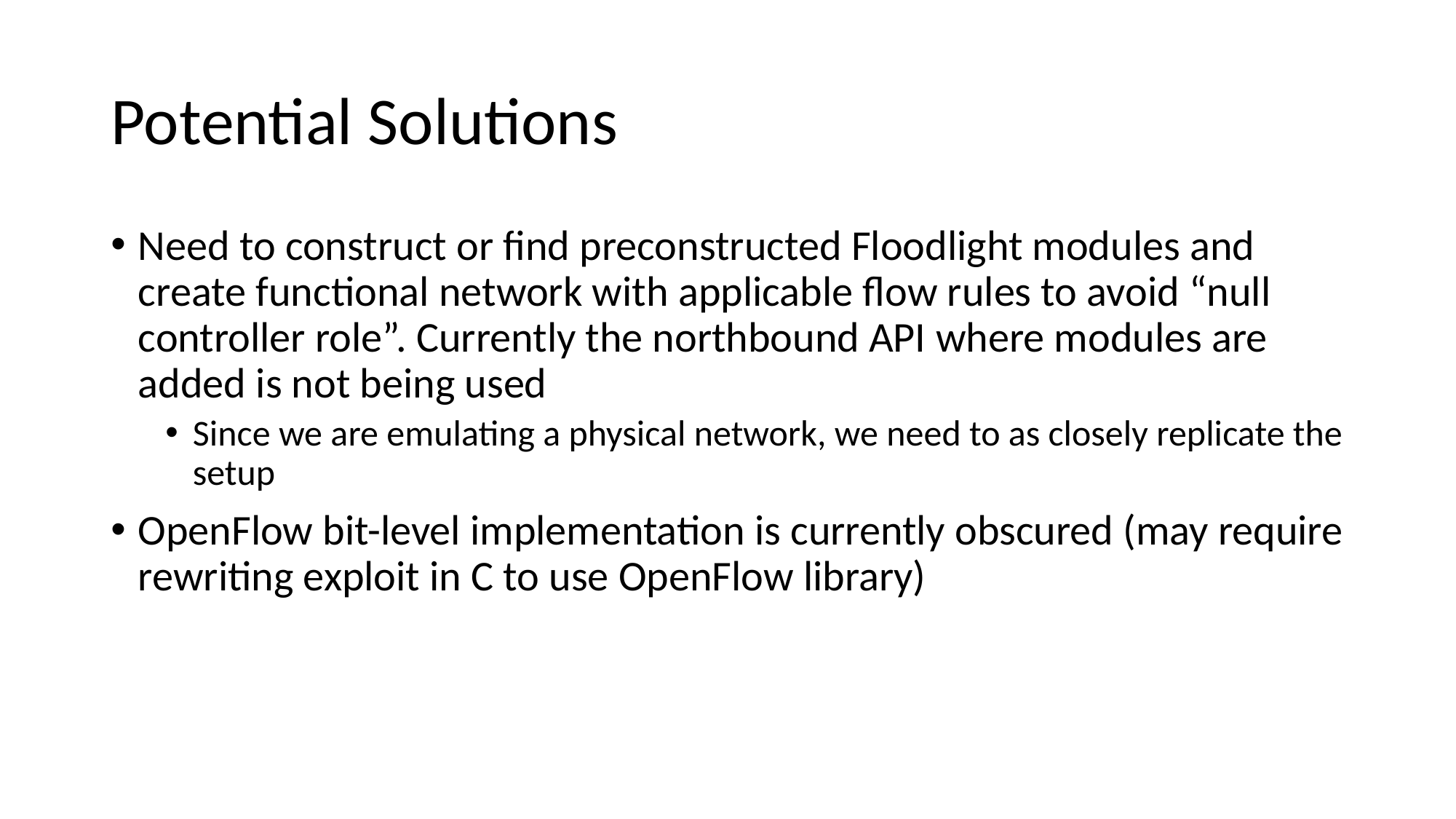

# Potential Solutions
Need to construct or find preconstructed Floodlight modules and create functional network with applicable flow rules to avoid “null controller role”. Currently the northbound API where modules are added is not being used
Since we are emulating a physical network, we need to as closely replicate the setup
OpenFlow bit-level implementation is currently obscured (may require rewriting exploit in C to use OpenFlow library)